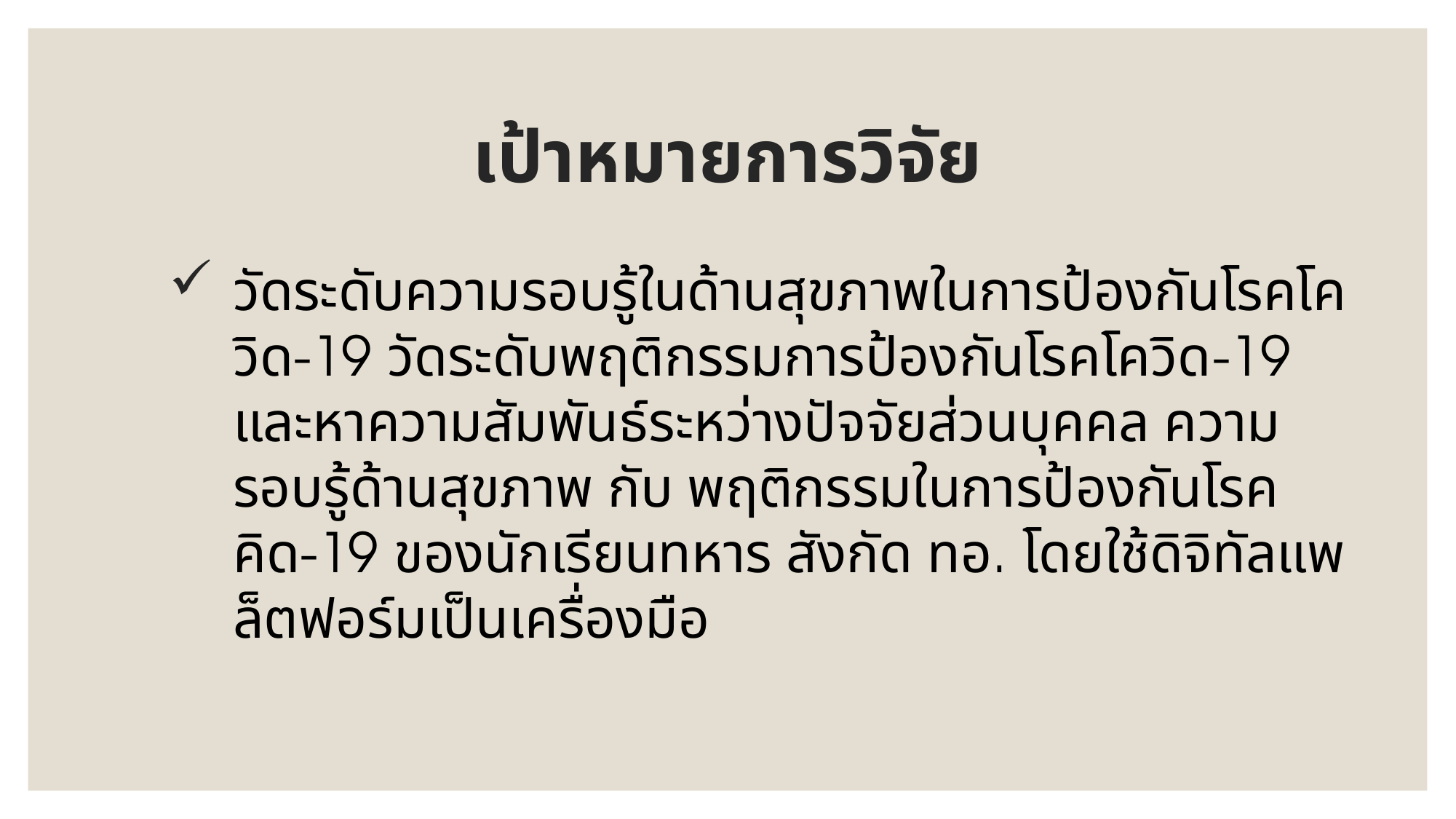

# เป้าหมายการวิจัย
วัดระดับความรอบรู้ในด้านสุขภาพในการป้องกันโรคโควิด-19 วัดระดับพฤติกรรมการป้องกันโรคโควิด-19 และหาความสัมพันธ์ระหว่างปัจจัยส่วนบุคคล ความรอบรู้ด้านสุขภาพ กับ พฤติกรรมในการป้องกันโรคคิด-19 ของนักเรียนทหาร สังกัด ทอ. โดยใช้ดิจิทัลแพล็ตฟอร์มเป็นเครื่องมือ